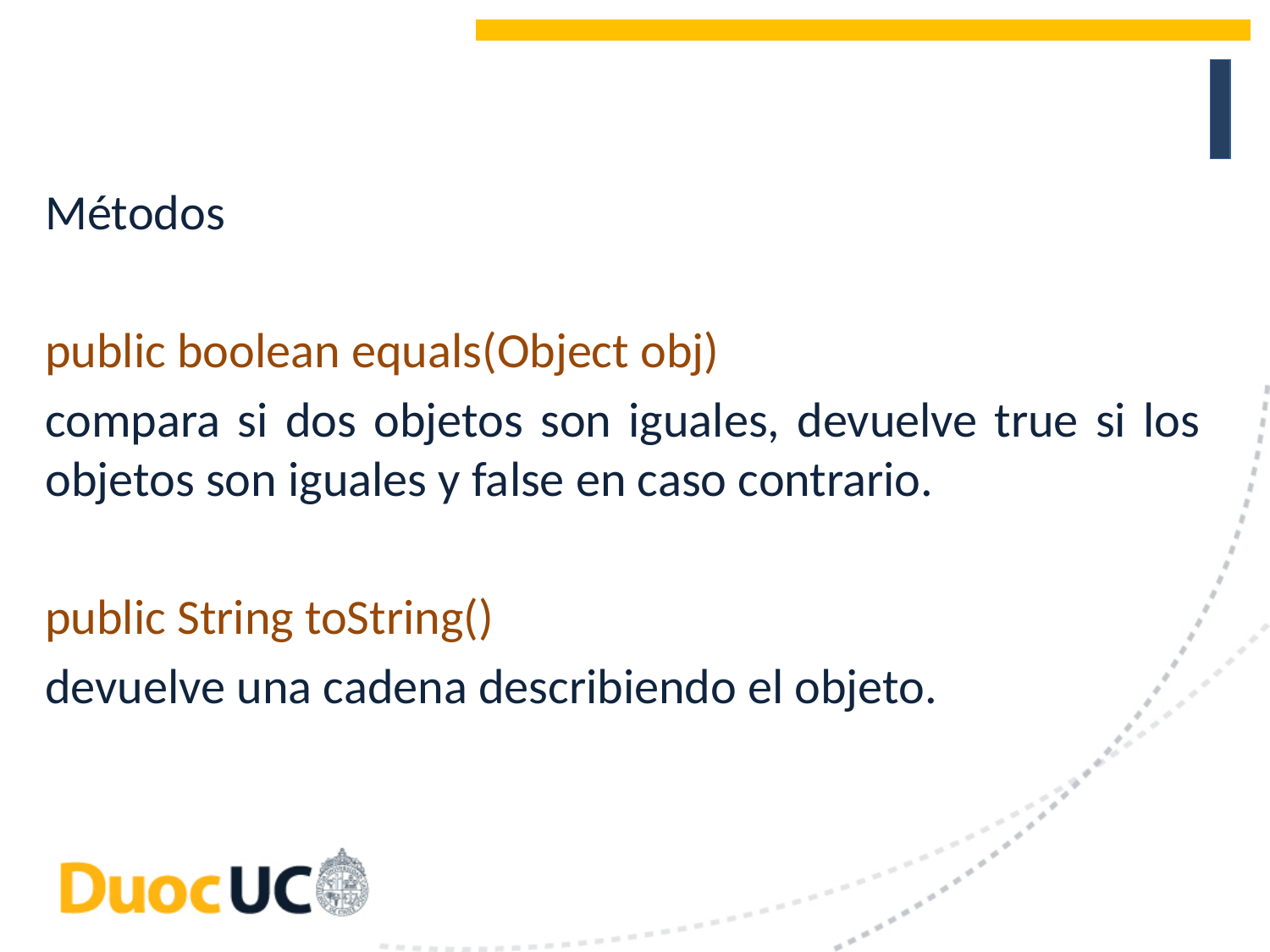

Métodos

	public boolean equals(Object obj)
	compara si dos objetos son iguales, devuelve true si los objetos son iguales y false en caso contrario.

	public String toString()
	devuelve una cadena describiendo el objeto.